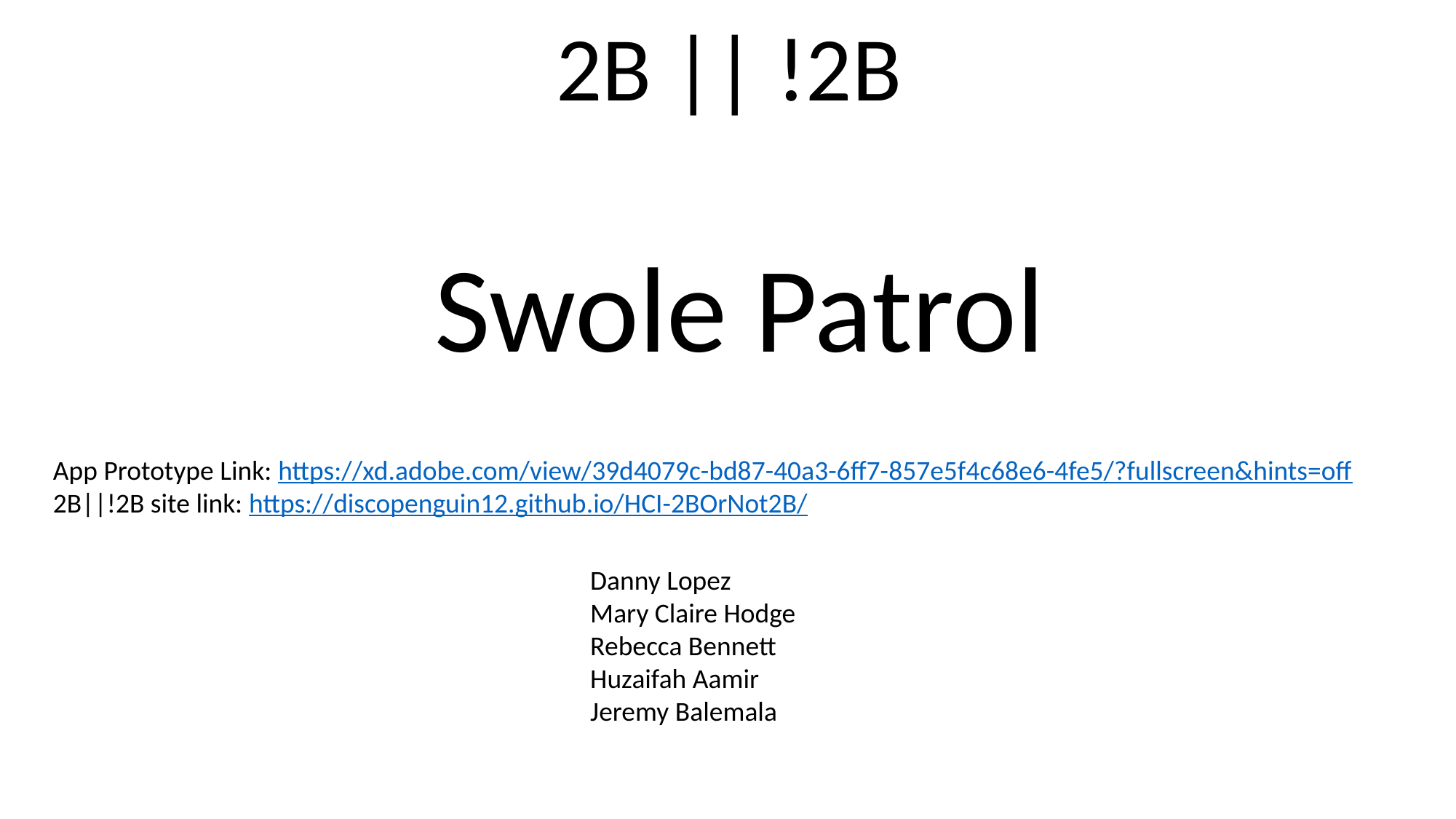

2B || !2B
Swole Patrol
App Prototype Link: https://xd.adobe.com/view/39d4079c-bd87-40a3-6ff7-857e5f4c68e6-4fe5/?fullscreen&hints=off
2B||!2B site link: https://discopenguin12.github.io/HCI-2BOrNot2B/

Danny Lopez
Mary Claire Hodge
Rebecca Bennett
Huzaifah Aamir
Jeremy Balemala